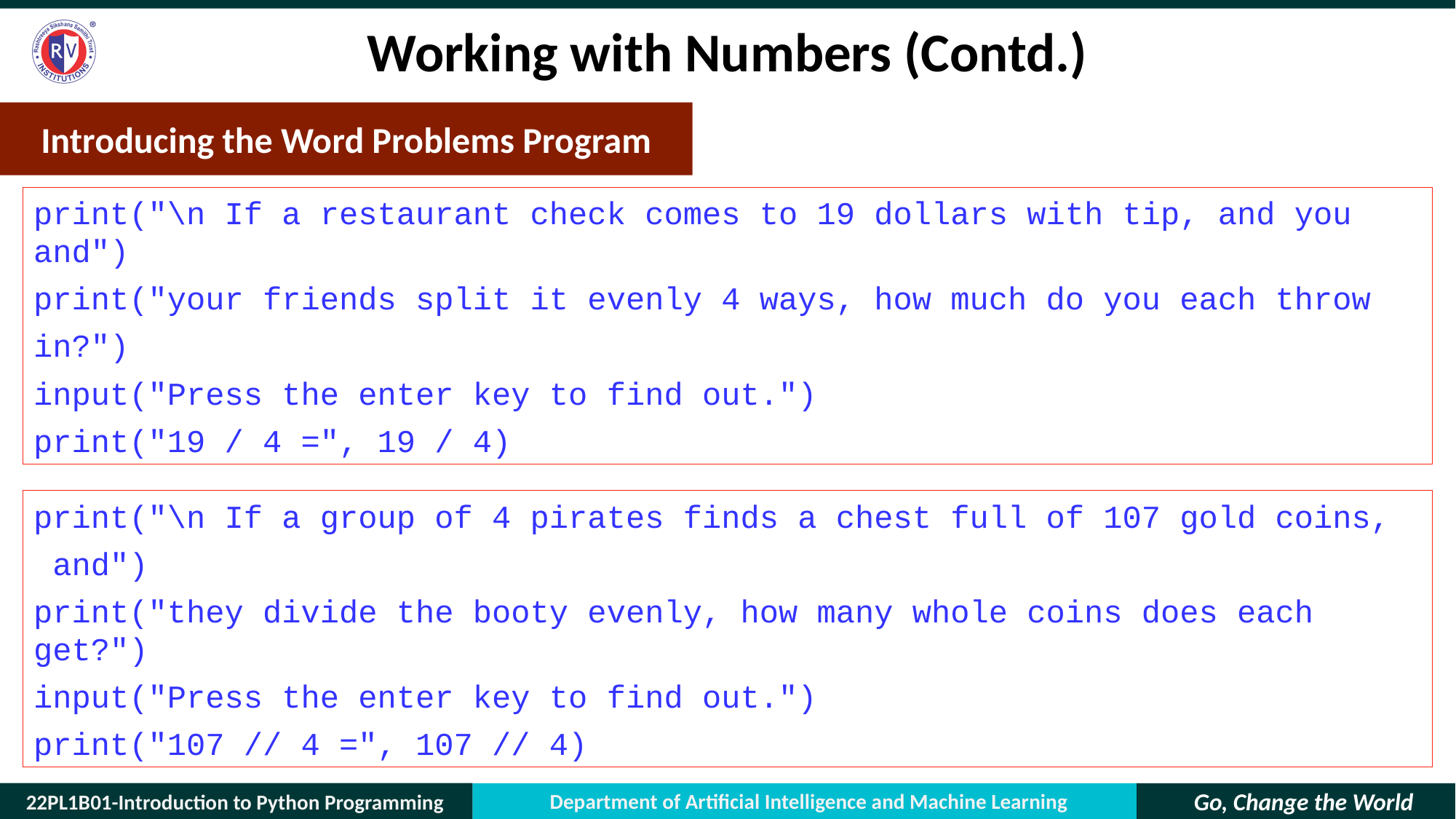

# Working with Numbers (Contd.)
Introducing the Word Problems Program
print("\n If a restaurant check comes to 19 dollars with tip, and you and")
print("your friends split it evenly 4 ways, how much do you each throw
in?")
input("Press the enter key to find out.")
print("19 / 4 =", 19 / 4)
print("\n If a group of 4 pirates finds a chest full of 107 gold coins,
 and")
print("they divide the booty evenly, how many whole coins does each get?")
input("Press the enter key to find out.")
print("107 // 4 =", 107 // 4)